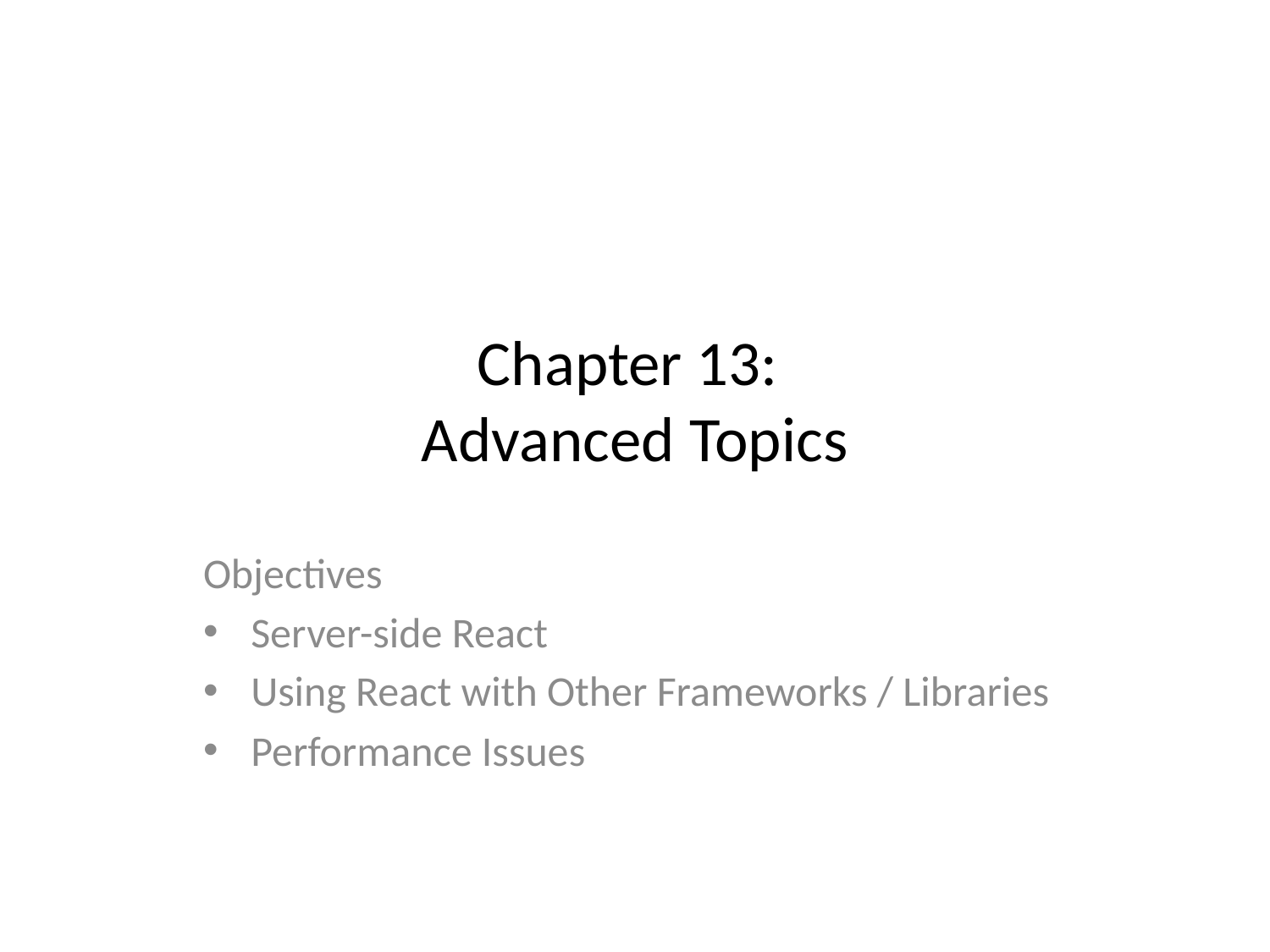

# Chapter 13: Advanced Topics
Objectives
Server-side React
Using React with Other Frameworks / Libraries
Performance Issues